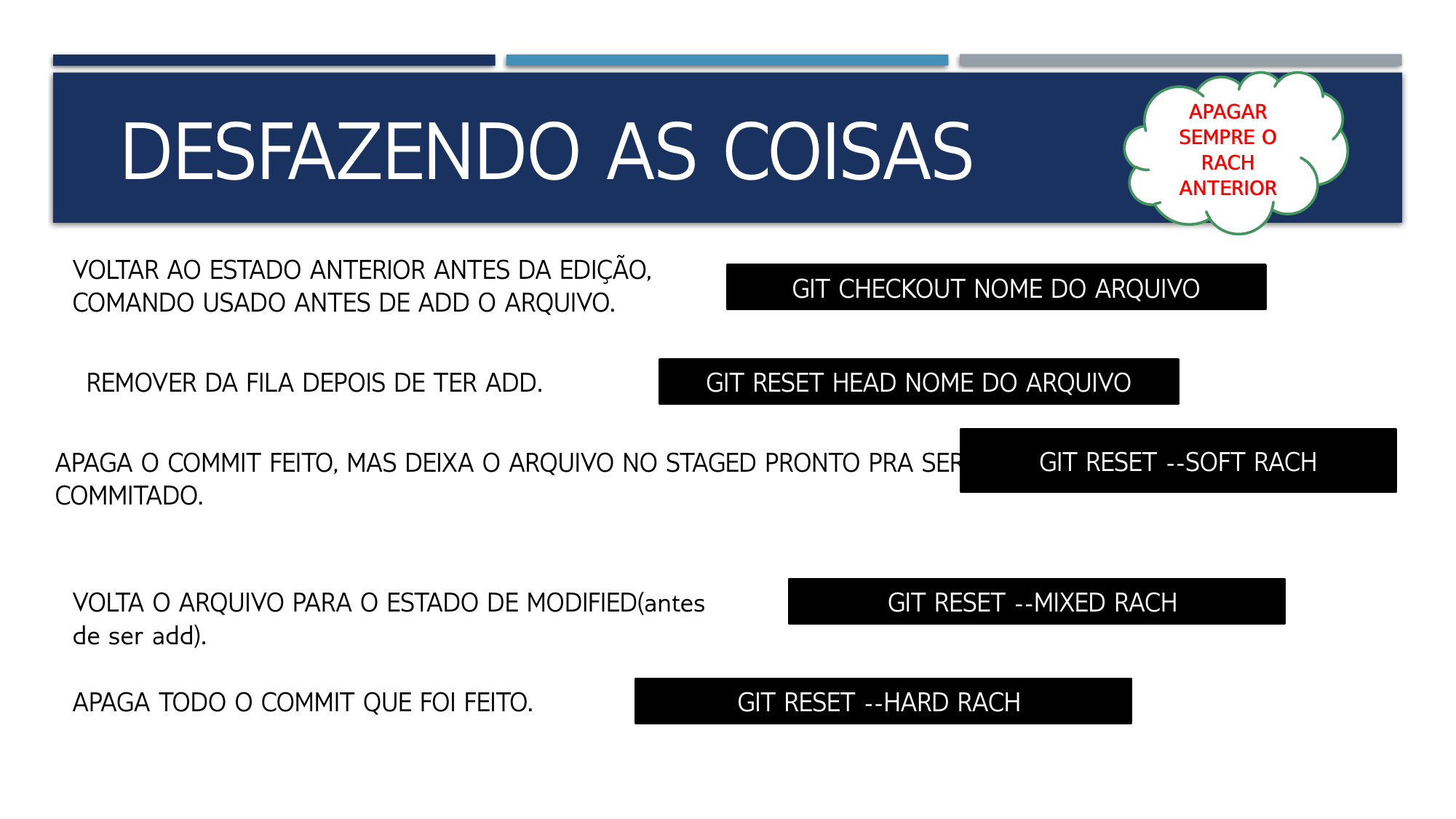

APAGAR SEMPRE O RACH ANTERIOR
DESFAZENDO AS COISAS
VOLTAR AO ESTADO ANTERIOR ANTES DA EDIÇÃO,
COMANDO USADO ANTES DE ADD O ARQUIVO.
GIT CHECKOUT NOME DO ARQUIVO
REMOVER DA FILA DEPOIS DE TER ADD.
GIT RESET HEAD NOME DO ARQUIVO
GIT RESET --SOFT RACH
APAGA O COMMIT FEITO, MAS DEIXA O ARQUIVO NO STAGED PRONTO PRA SER COMMITADO.
VOLTA O ARQUIVO PARA O ESTADO DE MODIFIED(antes de ser add).
GIT RESET --MIXED RACH
APAGA TODO O COMMIT QUE FOI FEITO.
GIT RESET --HARD RACH